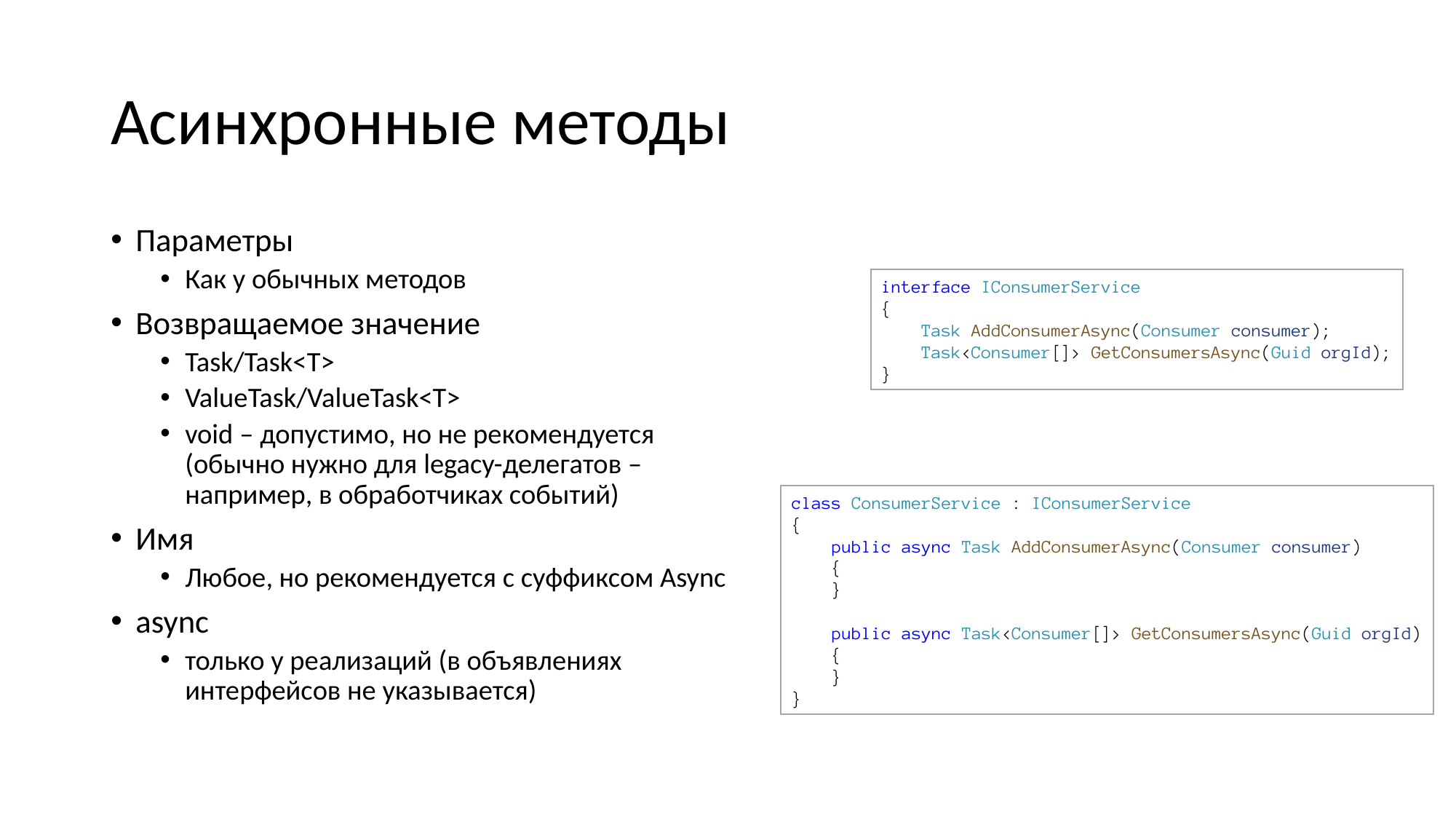

# Асинхронные методы
Параметры
Как у обычных методов
Возвращаемое значение
Task/Task<T>
ValueTask/ValueTask<T>
void – допустимо, но не рекомендуется (обычно нужно для legacy-делегатов – например, в обработчиках событий)
Имя
Любое, но рекомендуется с суффиксом Async
async
только у реализаций (в объявлениях интерфейсов не указывается)
interface IConsumerService
{
    Task AddConsumerAsync(Consumer consumer);
    Task<Consumer[]> GetConsumersAsync(Guid orgId);
}
class ConsumerService : IConsumerService
{
    public async Task AddConsumerAsync(Consumer consumer)
    {
    }
    public async Task<Consumer[]> GetConsumersAsync(Guid orgId)
    {
    }
}